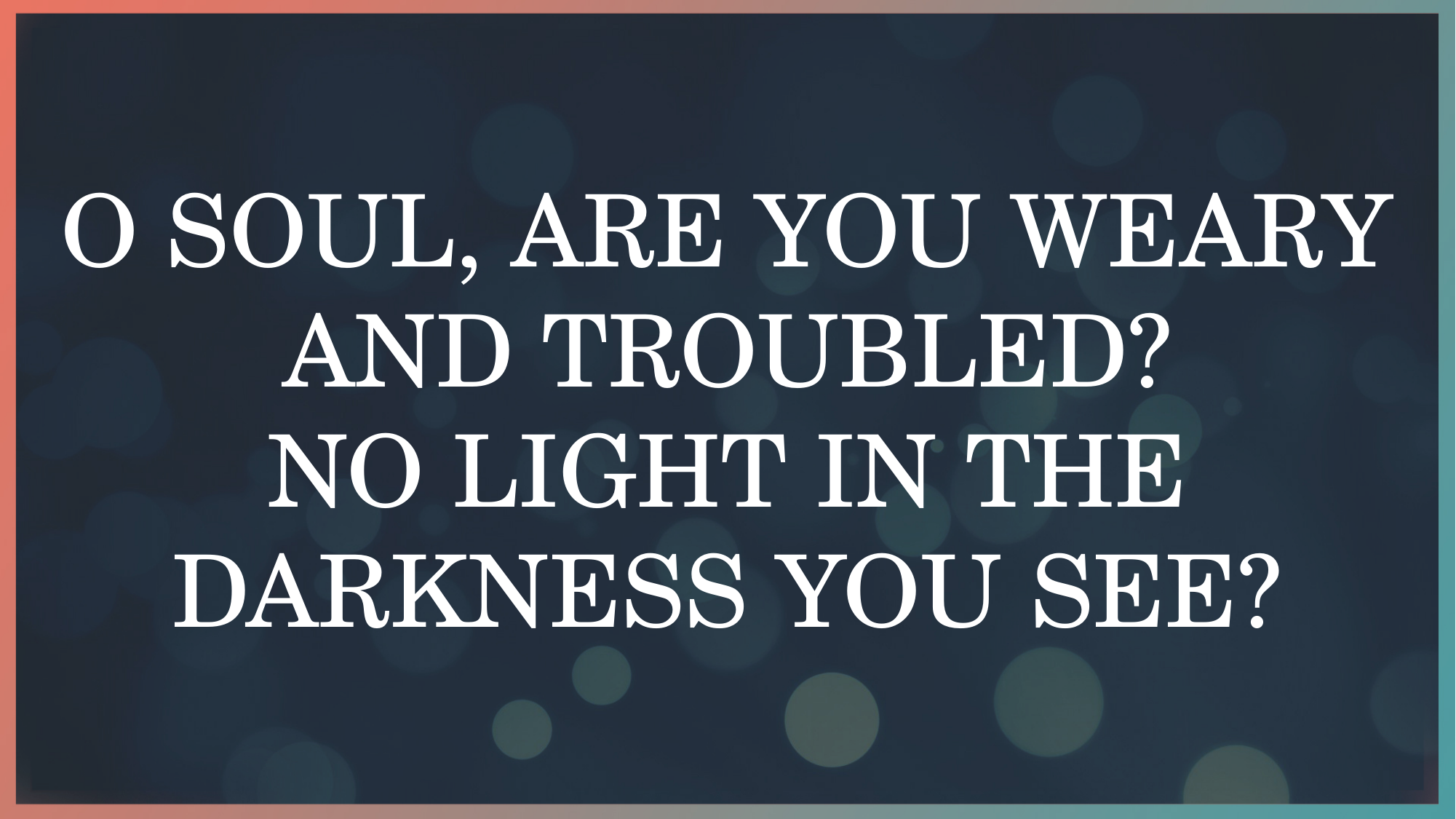

O SOUL, ARE YOU WEARY AND TROUBLED?
NO LIGHT IN THE DARKNESS YOU SEE?